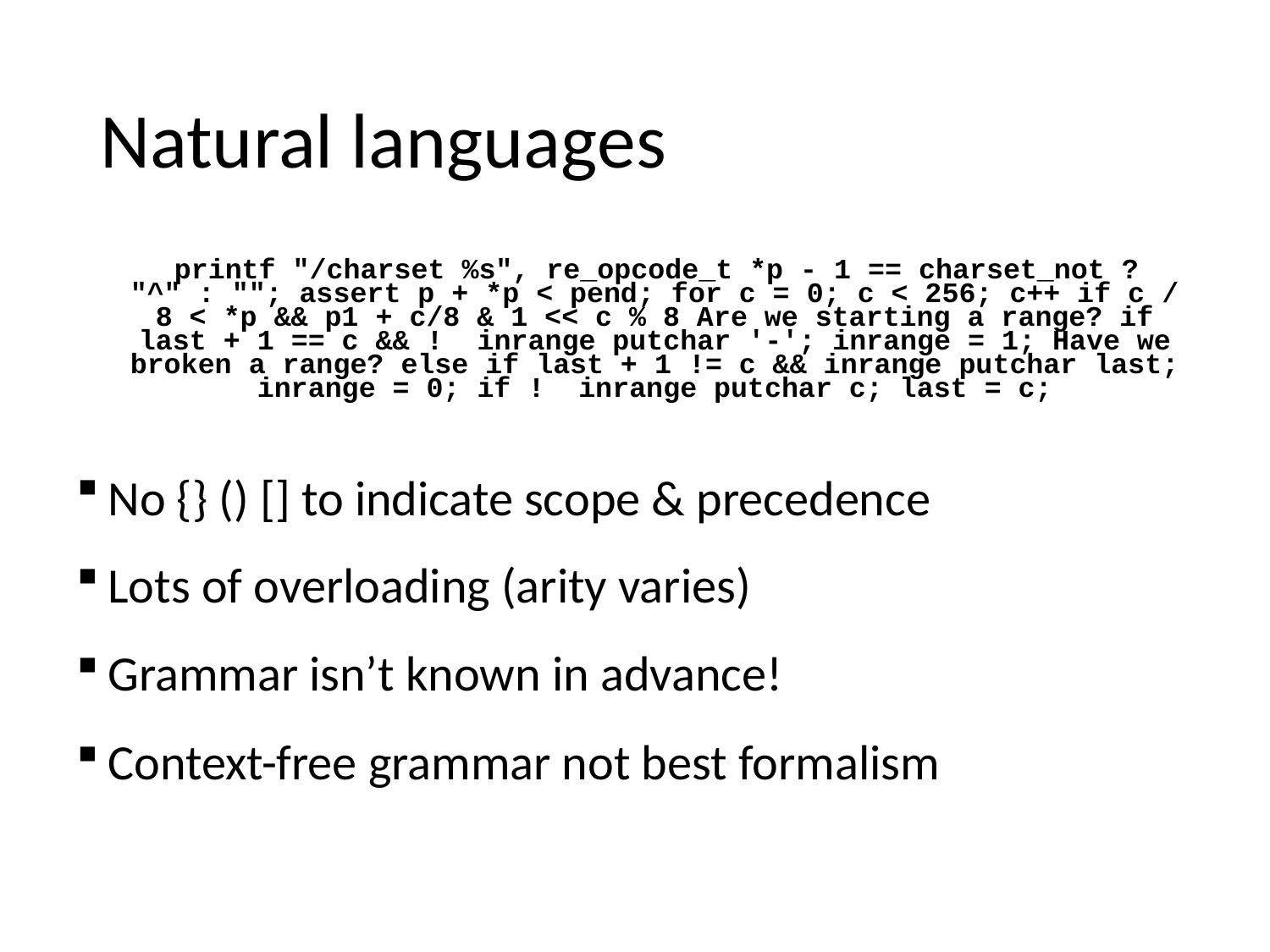

# Natural languages
   printf "/charset %s", re_opcode_t *p - 1 == charset_not ? "^" : ""; assert p + *p < pend; for c = 0; c < 256; c++ if c / 8 < *p && p1 + c/8 & 1 << c % 8 Are we starting a range? if last + 1 == c && !  inrange putchar '-'; inrange = 1; Have we broken a range? else if last + 1 != c && inrange putchar last; inrange = 0; if !  inrange putchar c; last = c;
No {} () [] to indicate scope & precedence
Lots of overloading (arity varies)
Grammar isn’t known in advance!
Context-free grammar not best formalism